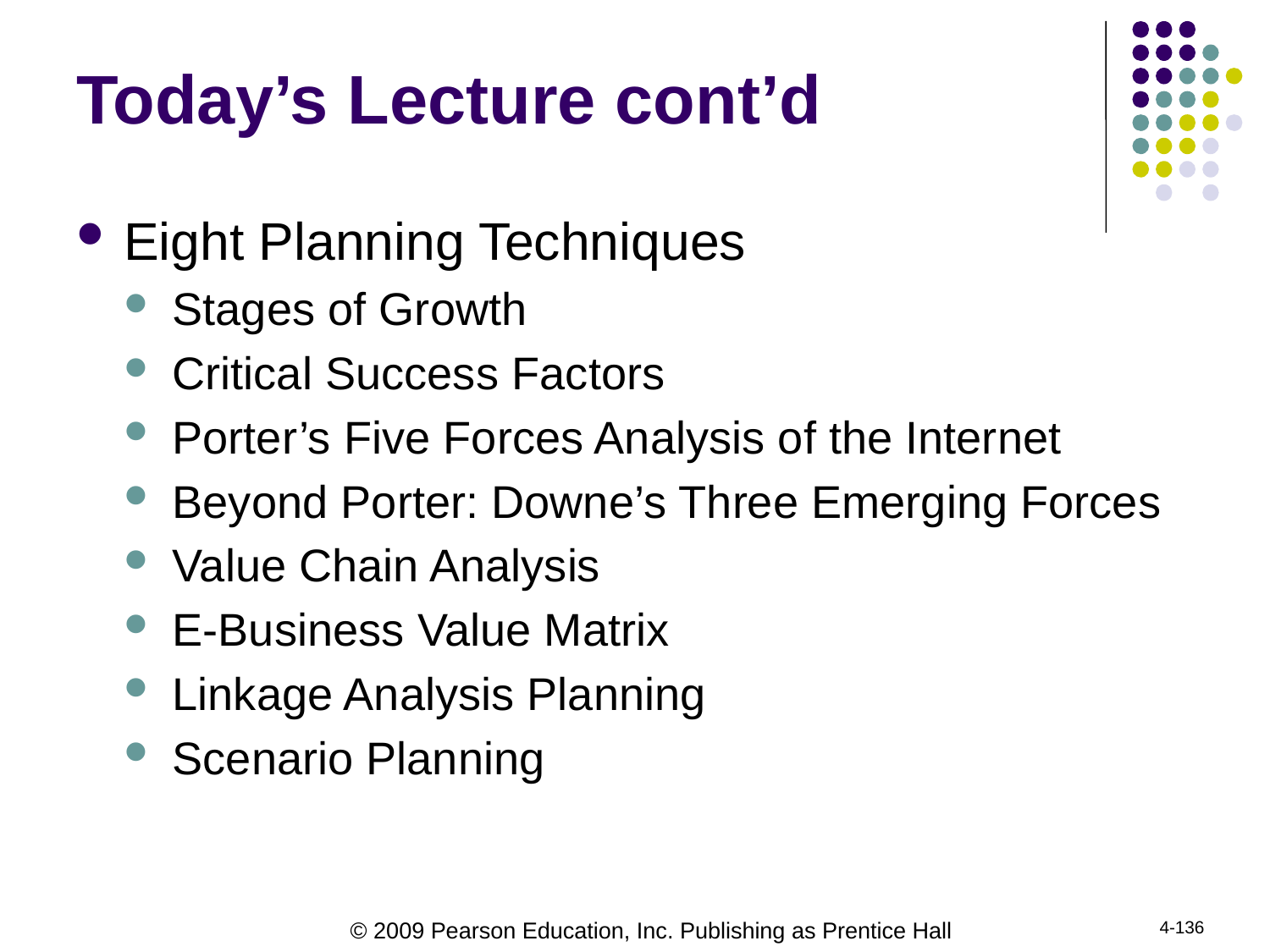

# Today’s Lecture cont’d
Eight Planning Techniques
Stages of Growth
Critical Success Factors
Porter’s Five Forces Analysis of the Internet
Beyond Porter: Downe’s Three Emerging Forces
Value Chain Analysis
E-Business Value Matrix
Linkage Analysis Planning
Scenario Planning
4-136